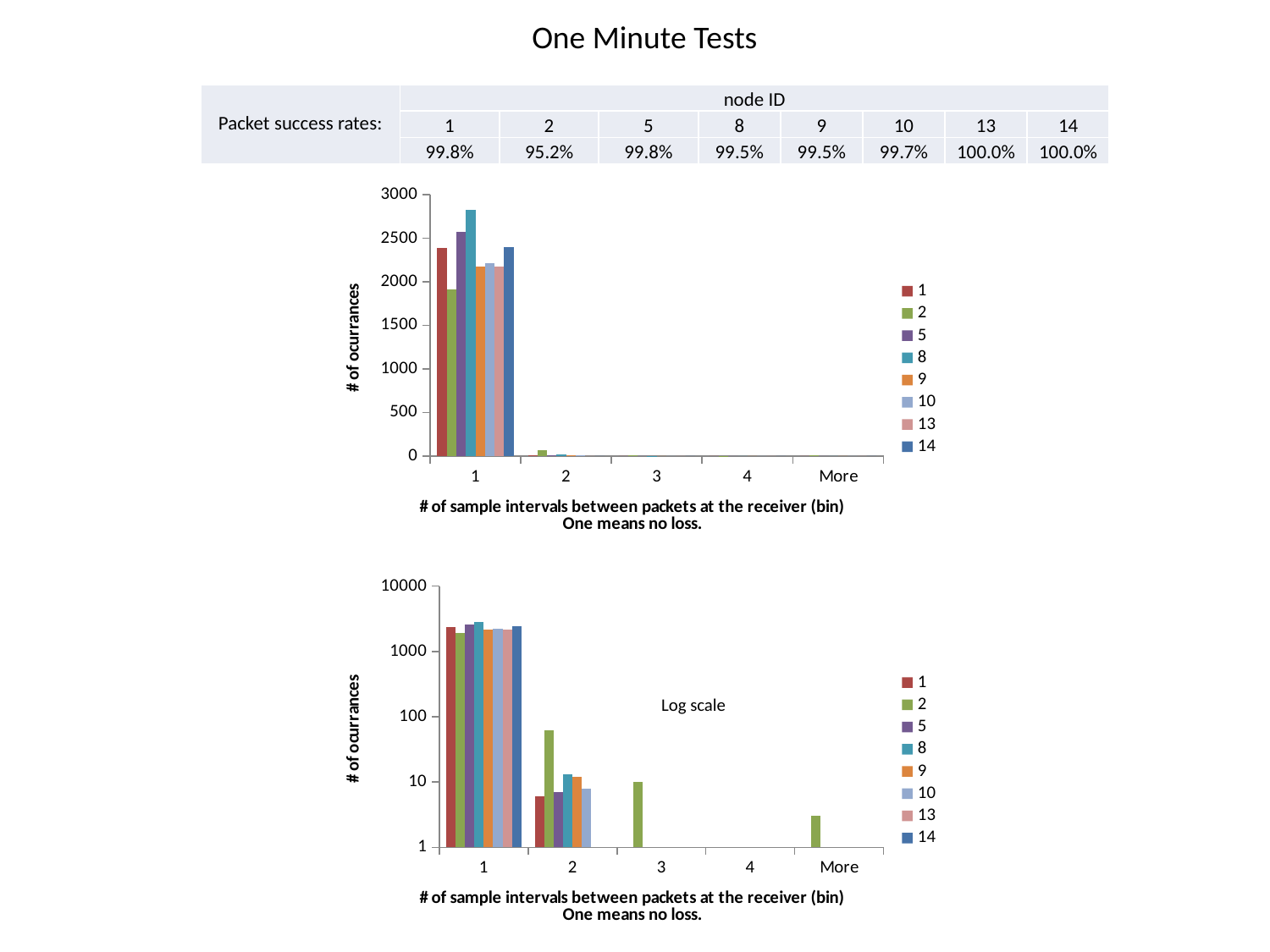

One Minute Tests
| Packet success rates: | node ID |  |  |  |  |  |  |  |
| --- | --- | --- | --- | --- | --- | --- | --- | --- |
|  | 1 | 2 | 5 | 8 | 9 | 10 | 13 | 14 |
|  | 99.8% | 95.2% | 99.8% | 99.5% | 99.5% | 99.7% | 100.0% | 100.0% |

### Chart

| Category |  |  |  |  |  |  |  |  |
|---|---|---|---|---|---|---|---|---|
| 1 | 2392.0 | 1912.0 | 2576.0 | 2827.0 | 2180.0 | 2219.0 | 2174.0 | 2403.0 |
| 2 | 6.0 | 63.0 | 7.0 | 13.0 | 12.0 | 8.0 | 0.0 | 0.0 |
| 3 | 0.0 | 10.0 | 0.0 | 1.0 | 0.0 | 0.0 | 0.0 | 0.0 |
| 4 | 0.0 | 1.0 | 0.0 | 0.0 | 0.0 | 0.0 | 0.0 | 0.0 |
| More | 0.0 | 3.0 | 0.0 | 0.0 | 0.0 | 0.0 | 0.0 | 0.0 |

### Chart

| Category |  |  |  |  |  |  |  |  |
|---|---|---|---|---|---|---|---|---|
| 1 | 2392.0 | 1912.0 | 2576.0 | 2827.0 | 2180.0 | 2219.0 | 2174.0 | 2403.0 |
| 2 | 6.0 | 63.0 | 7.0 | 13.0 | 12.0 | 8.0 | 0.0 | 0.0 |
| 3 | 0.0 | 10.0 | 0.0 | 1.0 | 0.0 | 0.0 | 0.0 | 0.0 |
| 4 | 0.0 | 1.0 | 0.0 | 0.0 | 0.0 | 0.0 | 0.0 | 0.0 |
| More | 0.0 | 3.0 | 0.0 | 0.0 | 0.0 | 0.0 | 0.0 | 0.0 |
Log scale